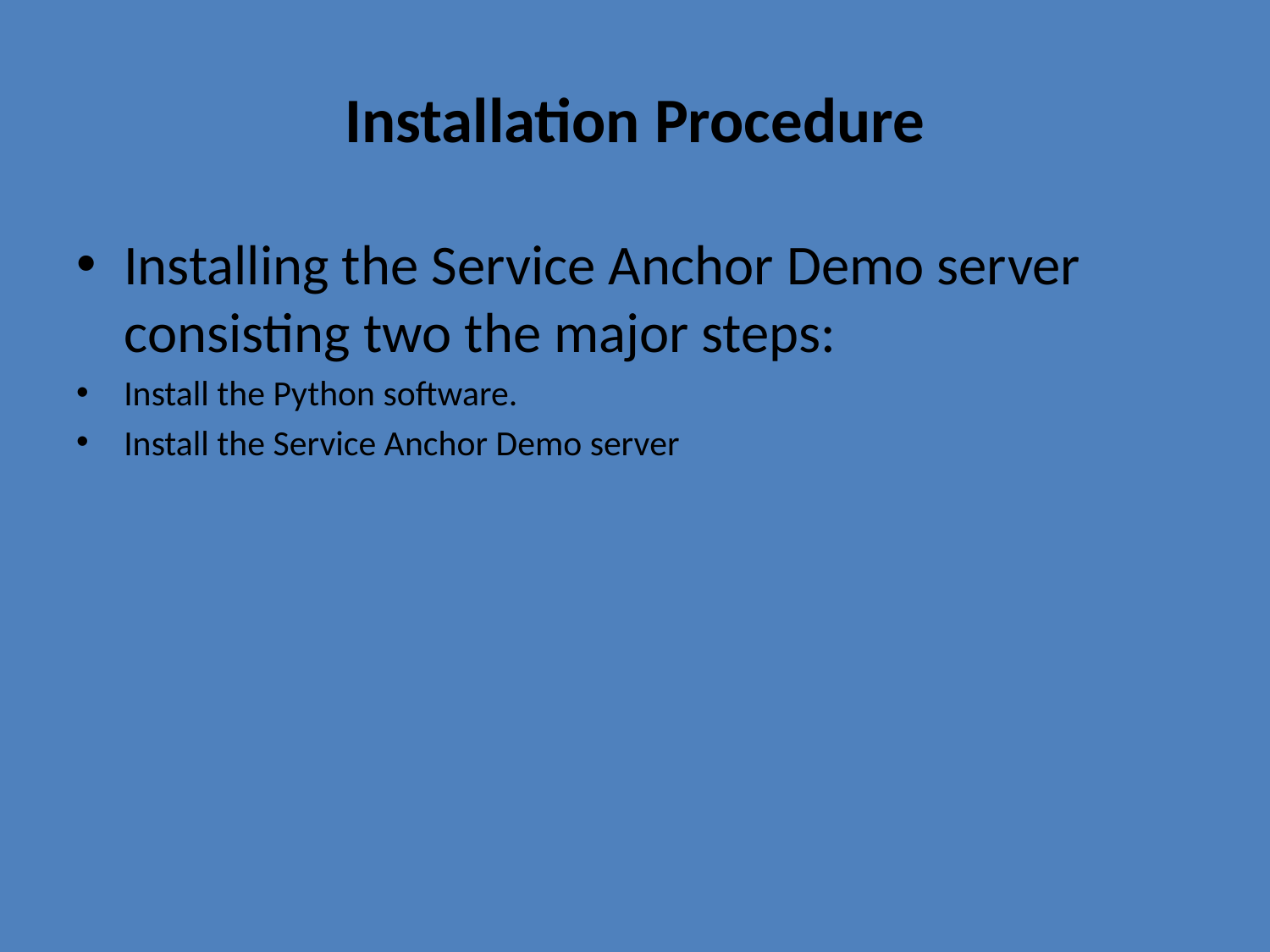

# Installation Procedure
Installing the Service Anchor Demo server consisting two the major steps:
Install the Python software.
Install the Service Anchor Demo server